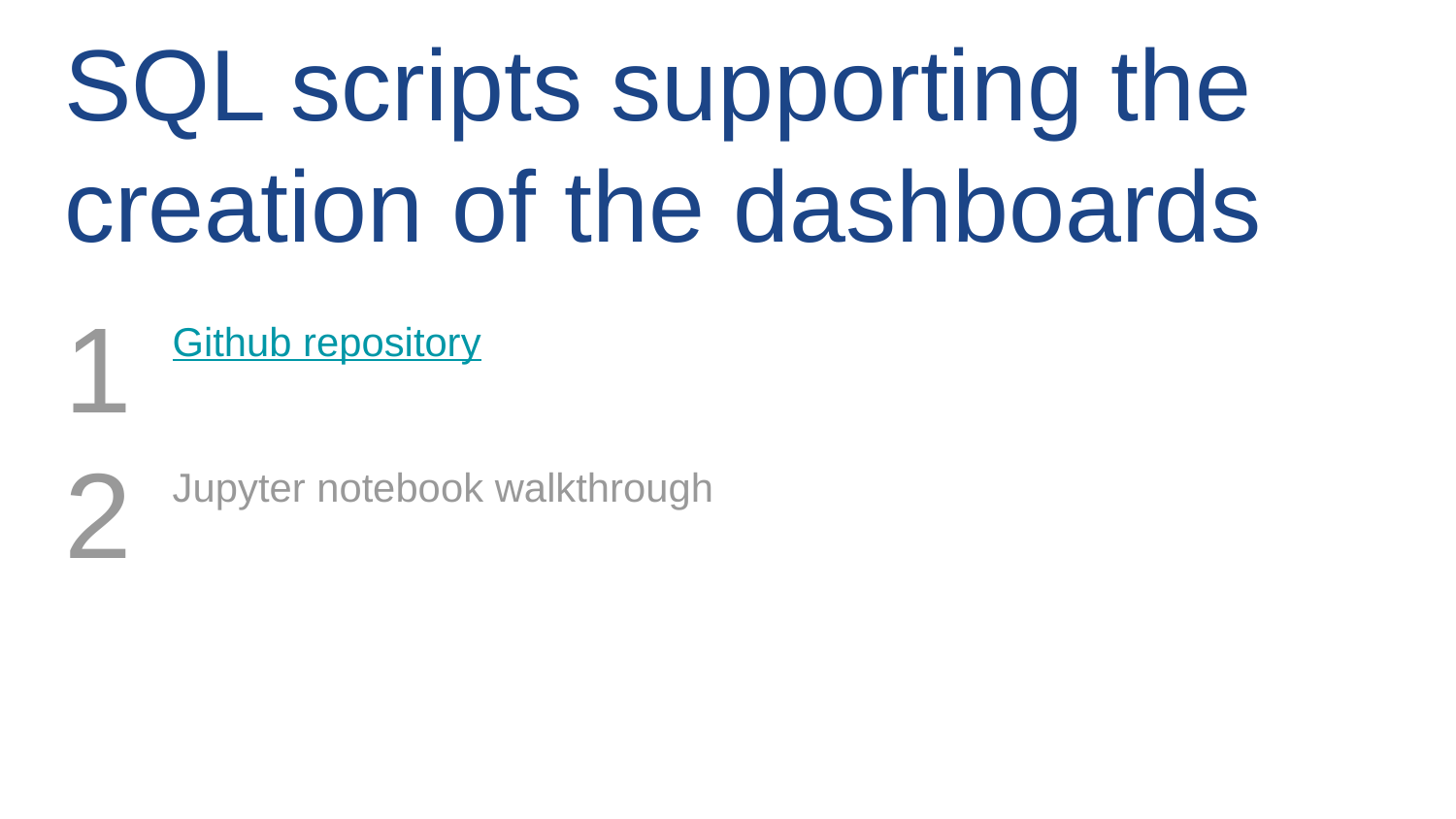

# SQL scripts supporting the creation of the dashboards
1
2
Github repository
Jupyter notebook walkthrough